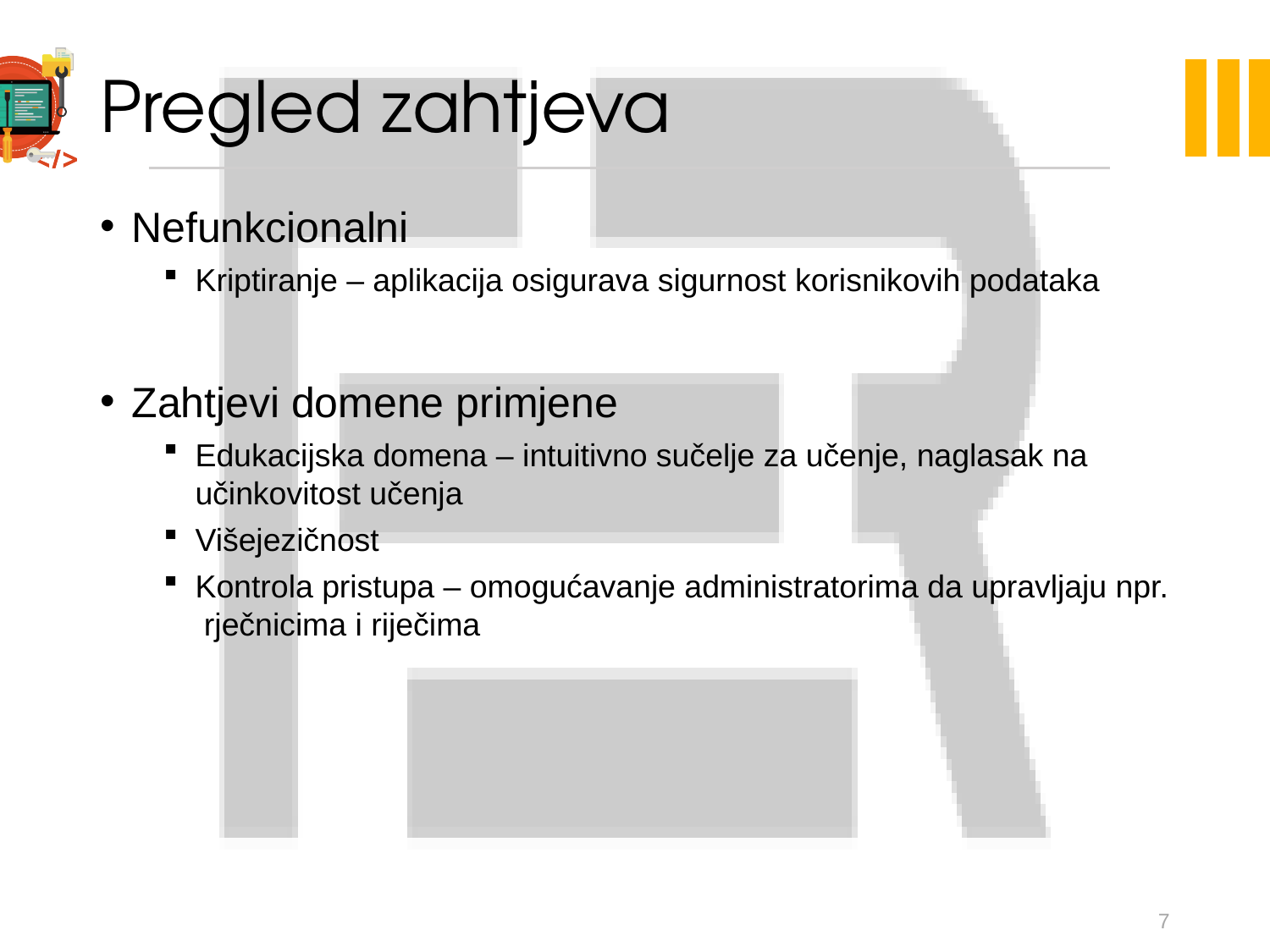

# Pregled zahtjeva
Nefunkcionalni
Kriptiranje – aplikacija osigurava sigurnost korisnikovih podataka

Zahtjevi domene primjene
Edukacijska domena – intuitivno sučelje za učenje, naglasak na učinkovitost učenja
Višejezičnost
Kontrola pristupa – omogućavanje administratorima da upravljaju npr.  rječnicima i riječima

7